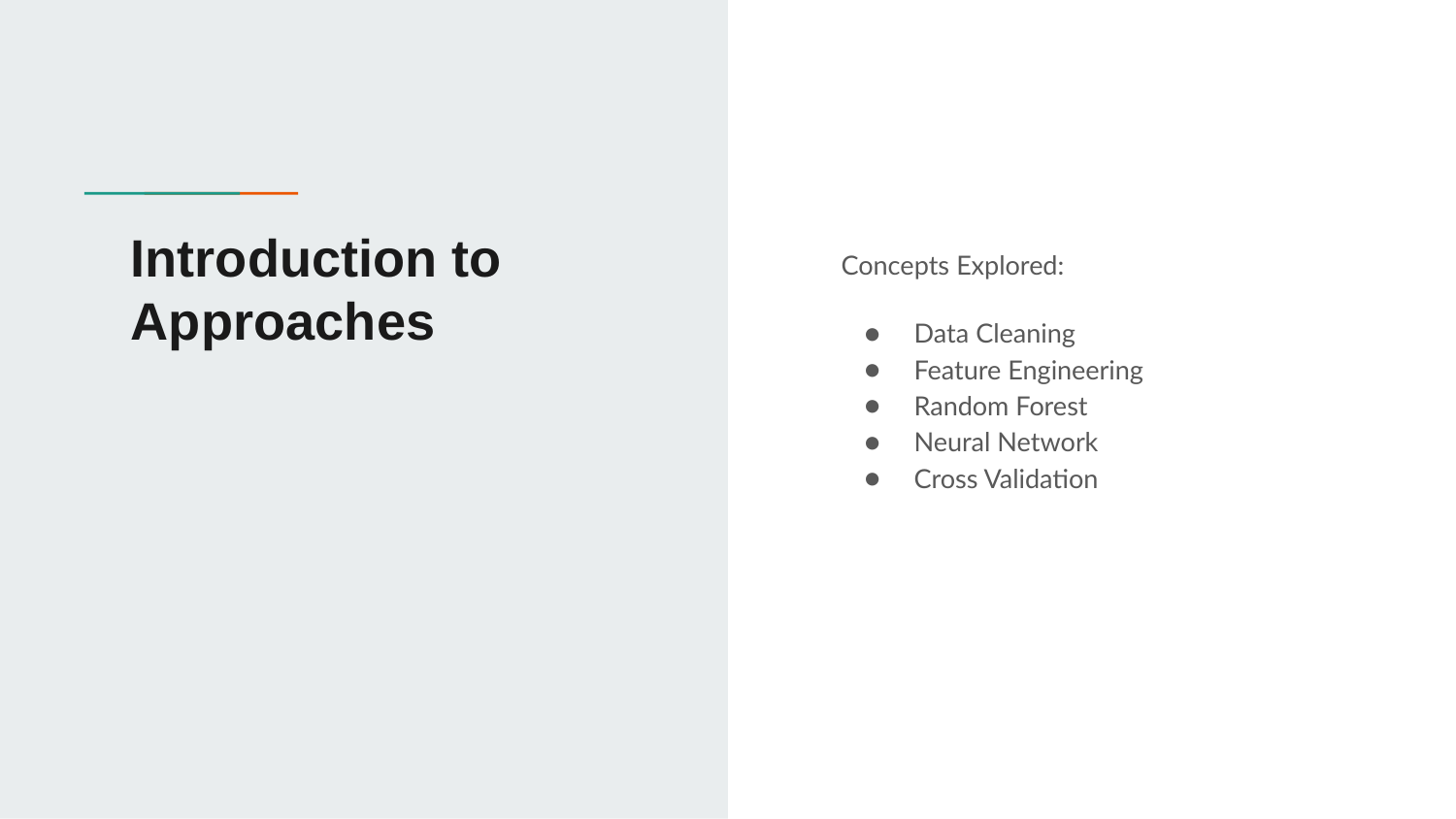

# Introduction to Approaches
Concepts Explored:
Data Cleaning
Feature Engineering
Random Forest
Neural Network
Cross Validation